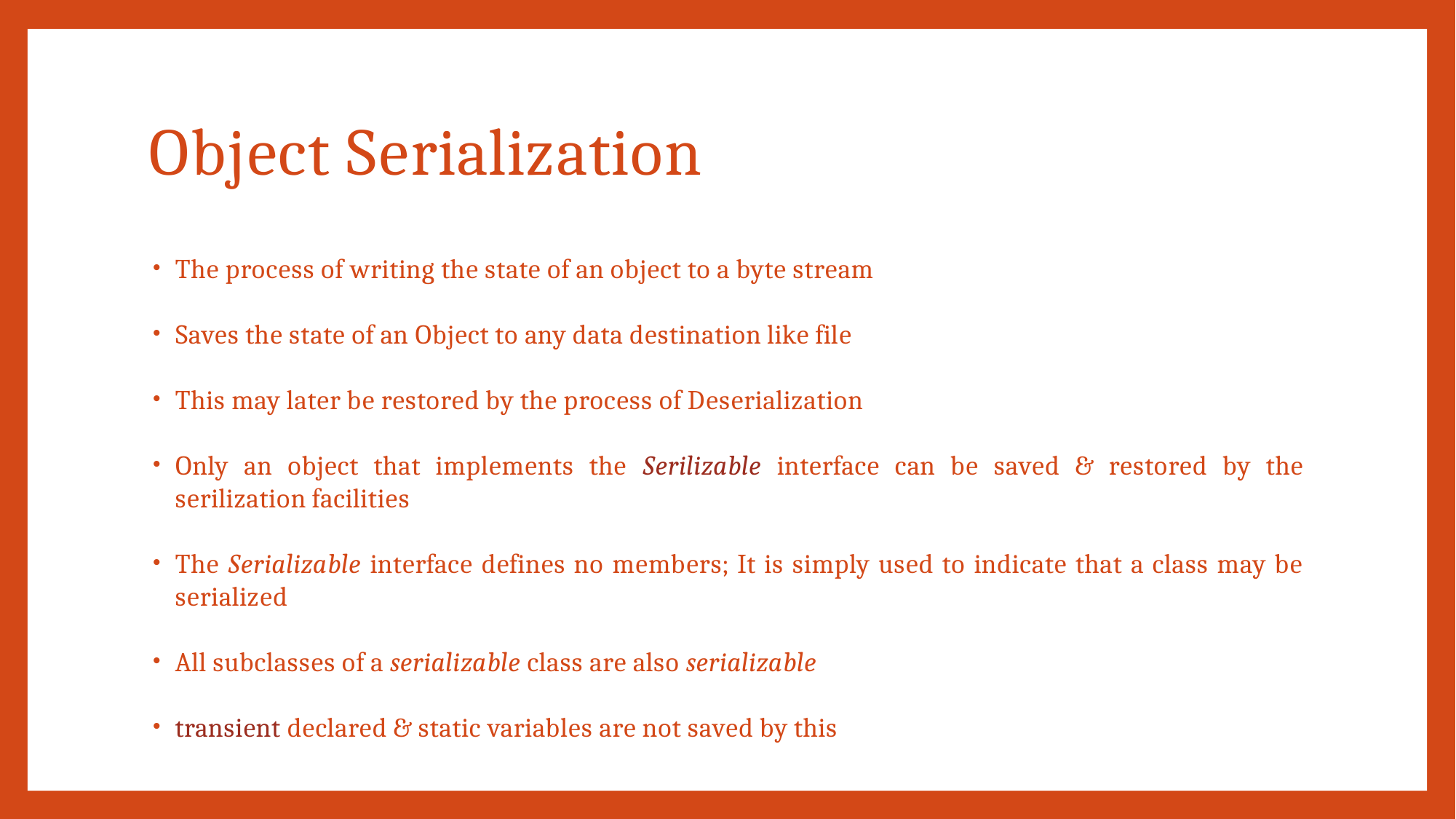

# Object Serialization
The process of writing the state of an object to a byte stream

Saves the state of an Object to any data destination like file

This may later be restored by the process of Deserialization

Only an object that implements the Serilizable interface can be saved & restored by the serilization facilities

The Serializable interface defines no members; It is simply used to indicate that a class may be serialized

All subclasses of a serializable class are also serializable

transient declared & static variables are not saved by this
CONFIDENTIAL© Copyright 2008 Tech Mahindra Limited
16